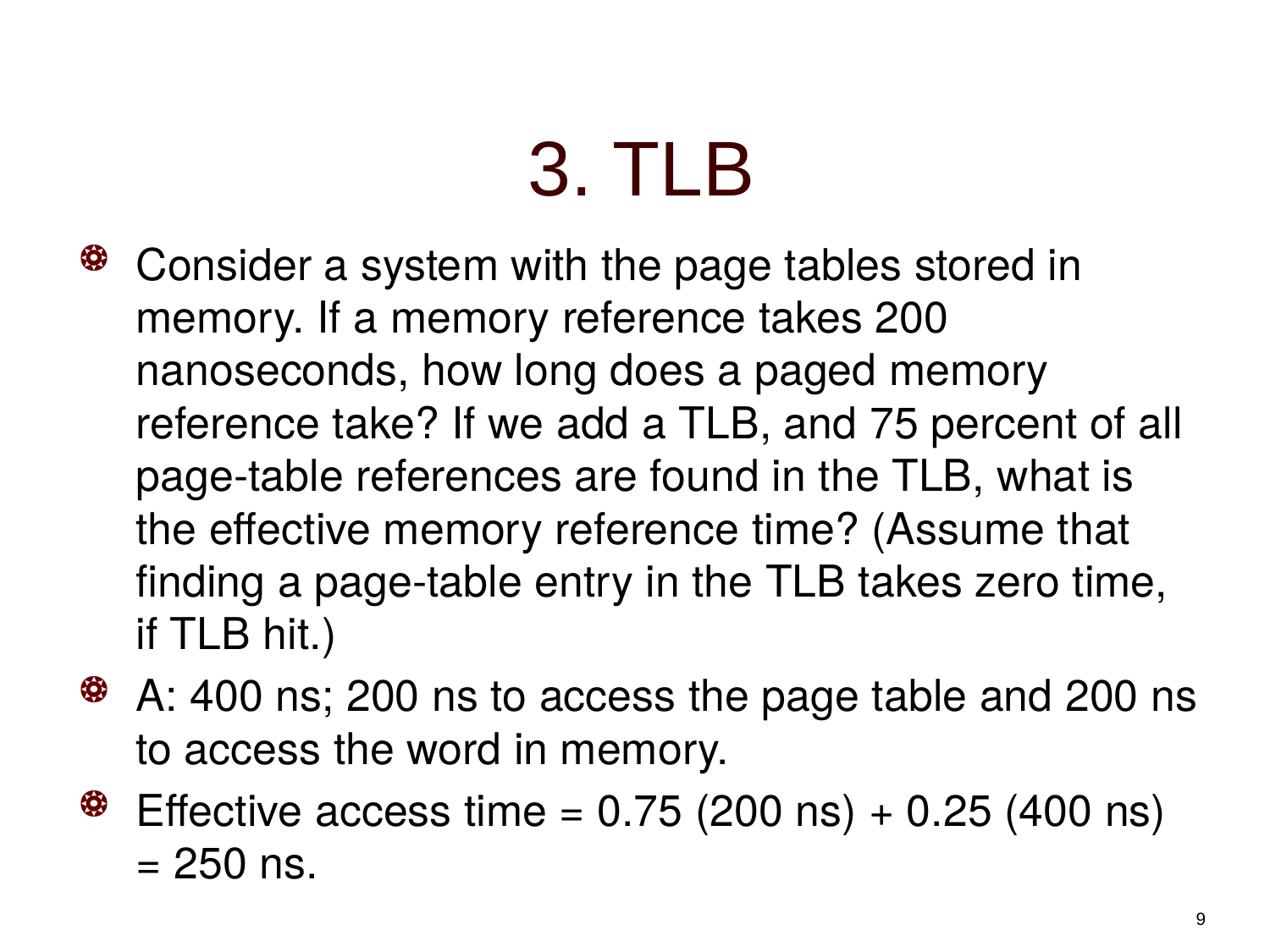

# 3. TLB
Consider a system with the page tables stored in memory. If a memory reference takes 200 nanoseconds, how long does a paged memory reference take? If we add a TLB, and 75 percent of all page-table references are found in the TLB, what is the effective memory reference time? (Assume that finding a page-table entry in the TLB takes zero time, if TLB hit.)
A: 400 ns; 200 ns to access the page table and 200 ns to access the word in memory.
Effective access time = 0.75 (200 ns) + 0.25 (400 ns) = 250 ns.
9